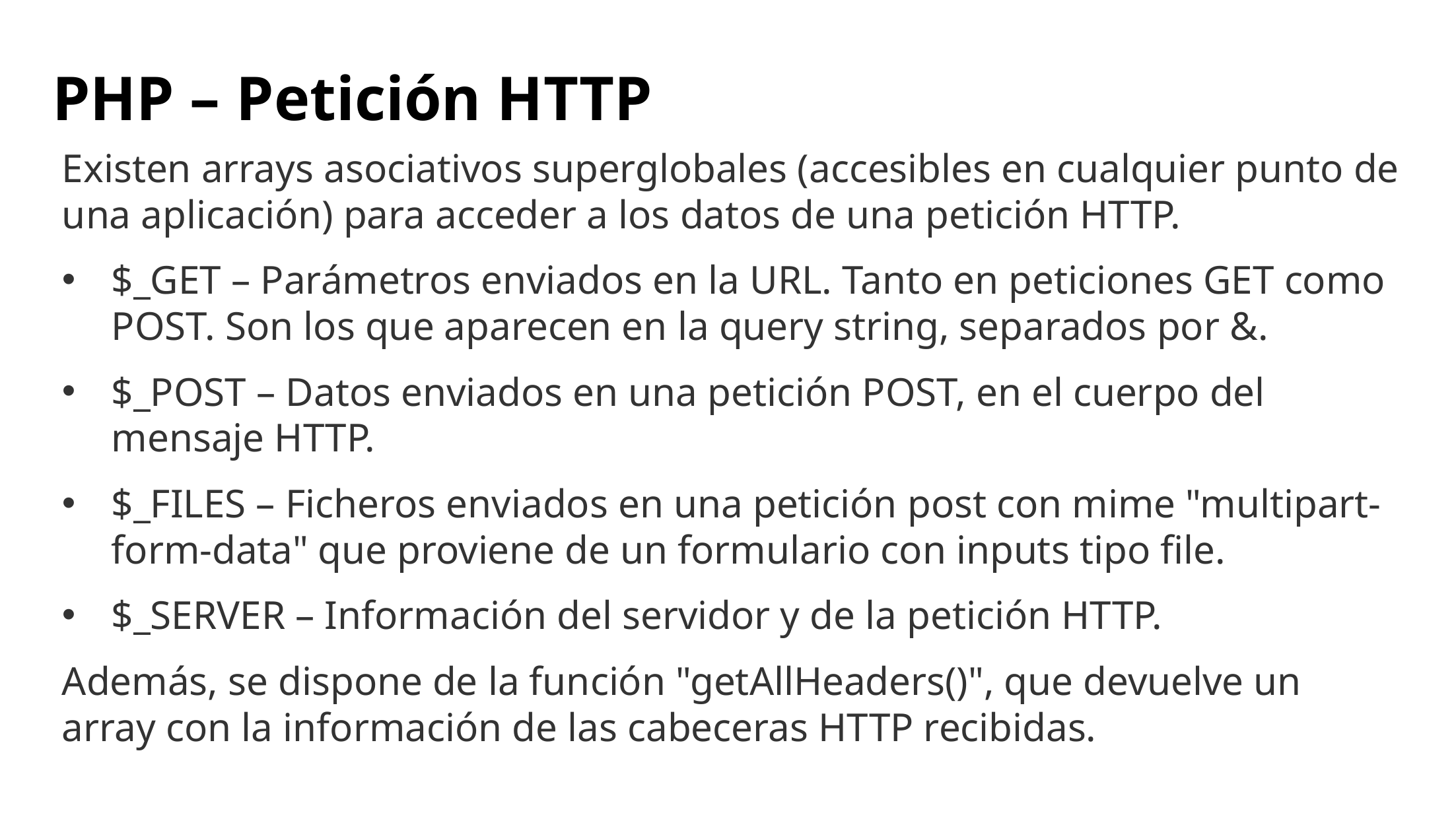

# PHP – Petición HTTP
Existen arrays asociativos superglobales (accesibles en cualquier punto de una aplicación) para acceder a los datos de una petición HTTP.
$_GET – Parámetros enviados en la URL. Tanto en peticiones GET como POST. Son los que aparecen en la query string, separados por &.
$_POST – Datos enviados en una petición POST, en el cuerpo del mensaje HTTP.
$_FILES – Ficheros enviados en una petición post con mime "multipart-form-data" que proviene de un formulario con inputs tipo file.
$_SERVER – Información del servidor y de la petición HTTP.
Además, se dispone de la función "getAllHeaders()", que devuelve un array con la información de las cabeceras HTTP recibidas.